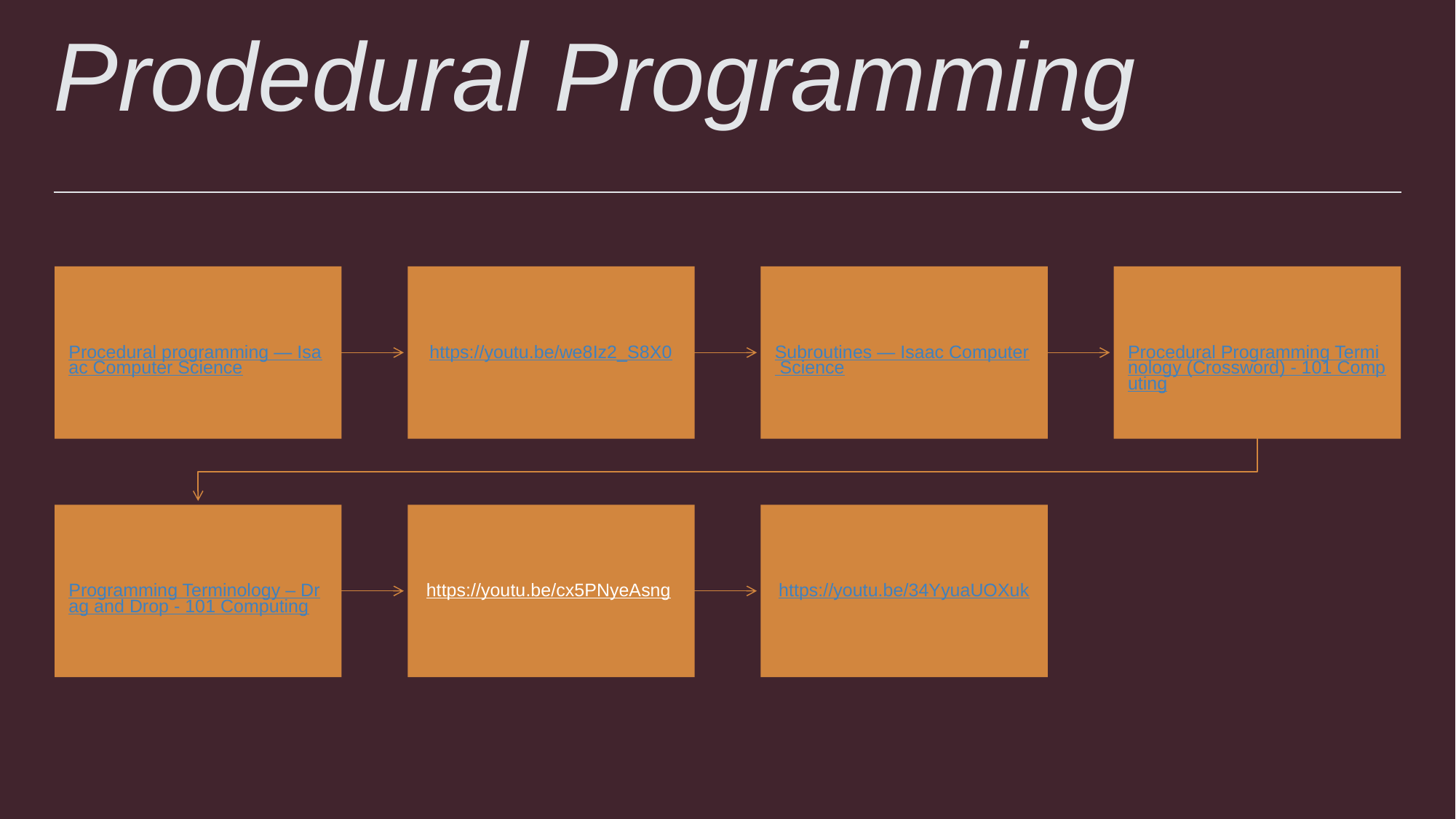

# Prodedural Programming

Procedural programming — Isaac Computer Science

https://youtu.be/we8Iz2_S8X0

Subroutines — Isaac Computer Science

Procedural Programming Terminology (Crossword) - 101 Computing

Programming Terminology – Drag and Drop - 101 Computing

https://youtu.be/cx5PNyeAsng
https://youtu.be/34YyuaUOXuk